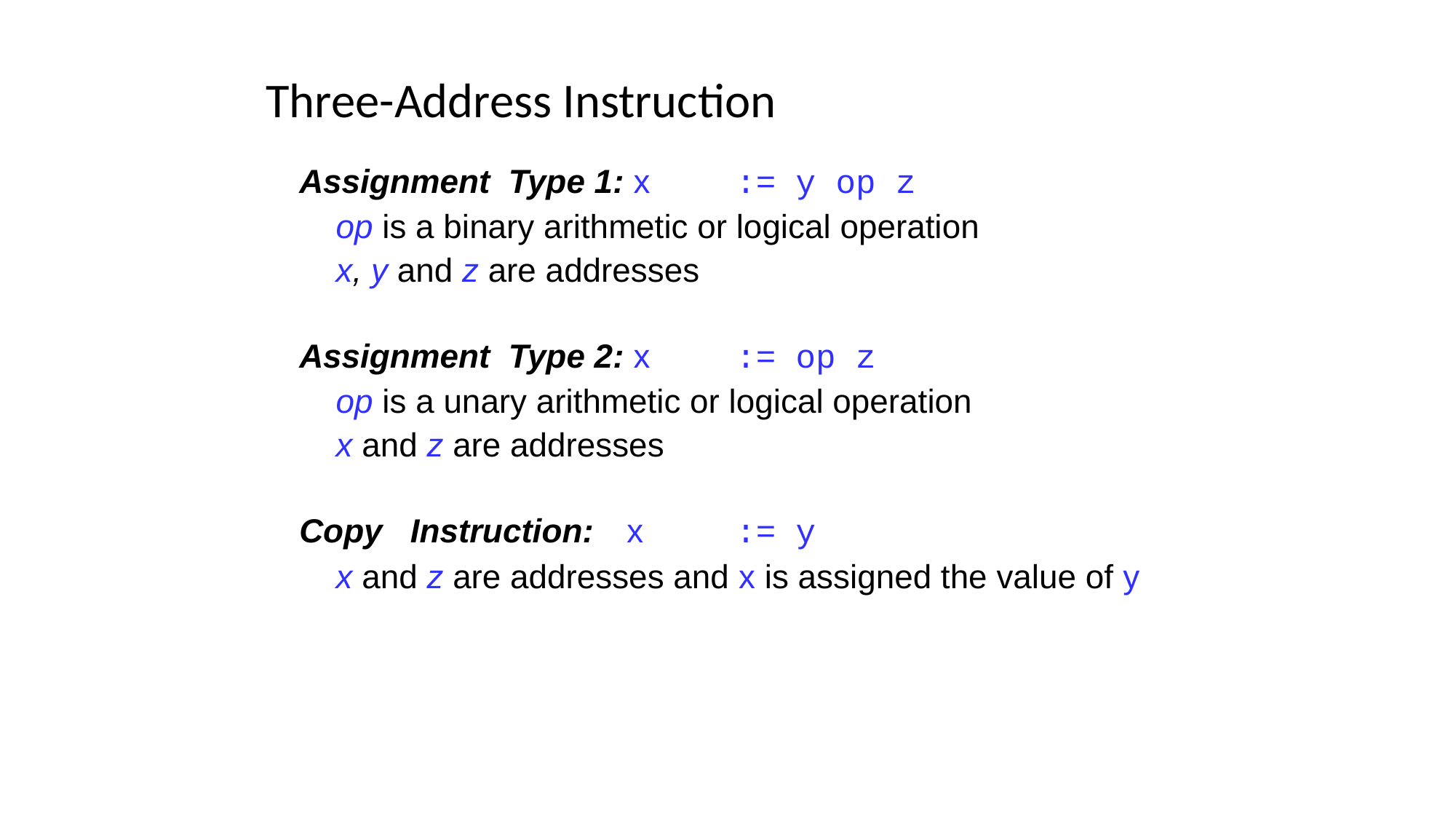

# Three-Address Instruction
Assignment  Type 1: x	:= y op z
op is a binary arithmetic or logical operation
x, y and z are addresses

Assignment  Type 2: x	:= op z
op is a unary arithmetic or logical operation
x and z are addresses

Copy   Instruction:	x	:= y
x and z are addresses and x is assigned the value of y
14